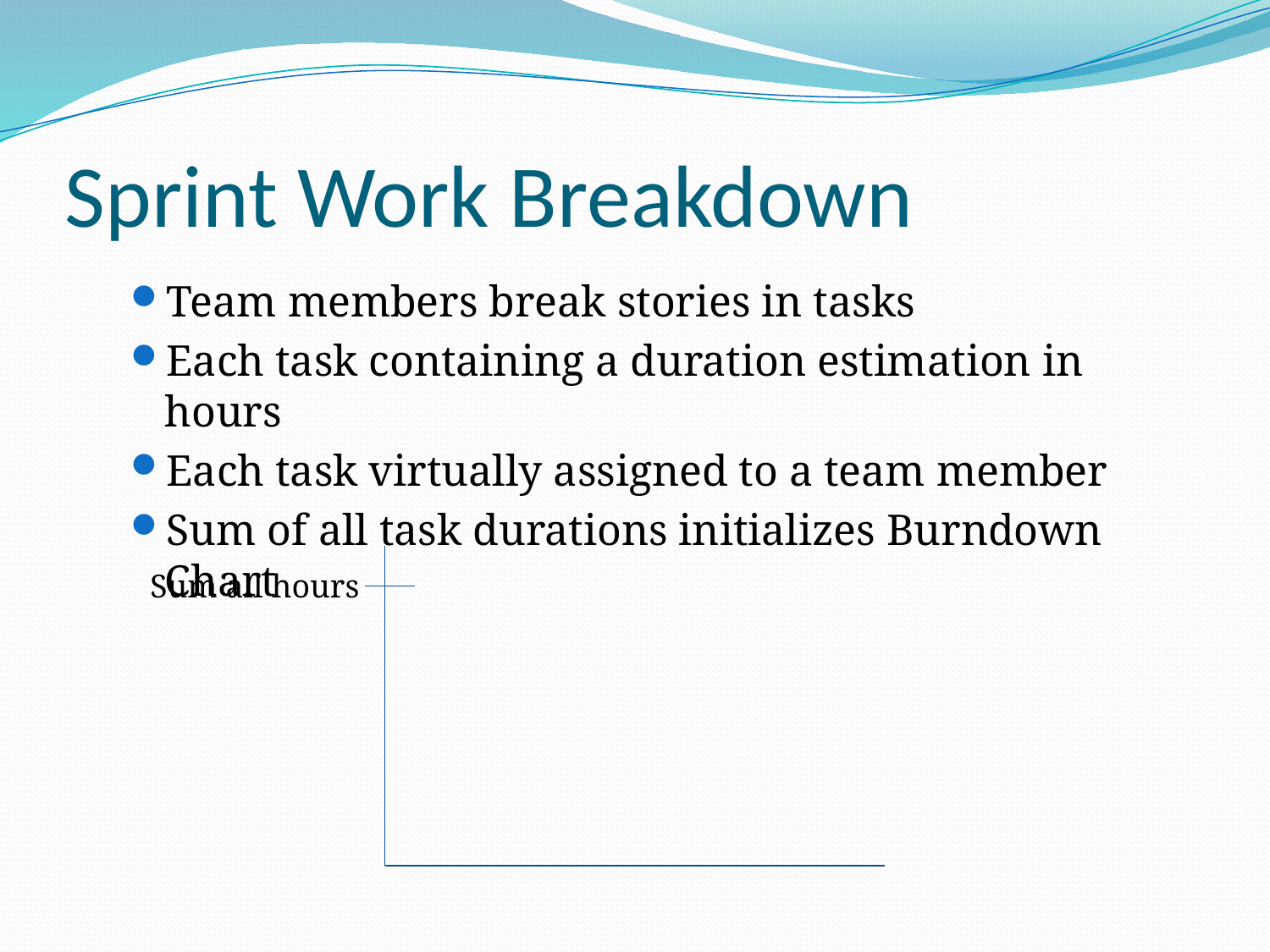

# Sprint Work Breakdown
Team members break stories in tasks
Each task containing a duration estimation in hours
Each task virtually assigned to a team member
Sum of all task durations initializes Burndown Chart
Sum all hours